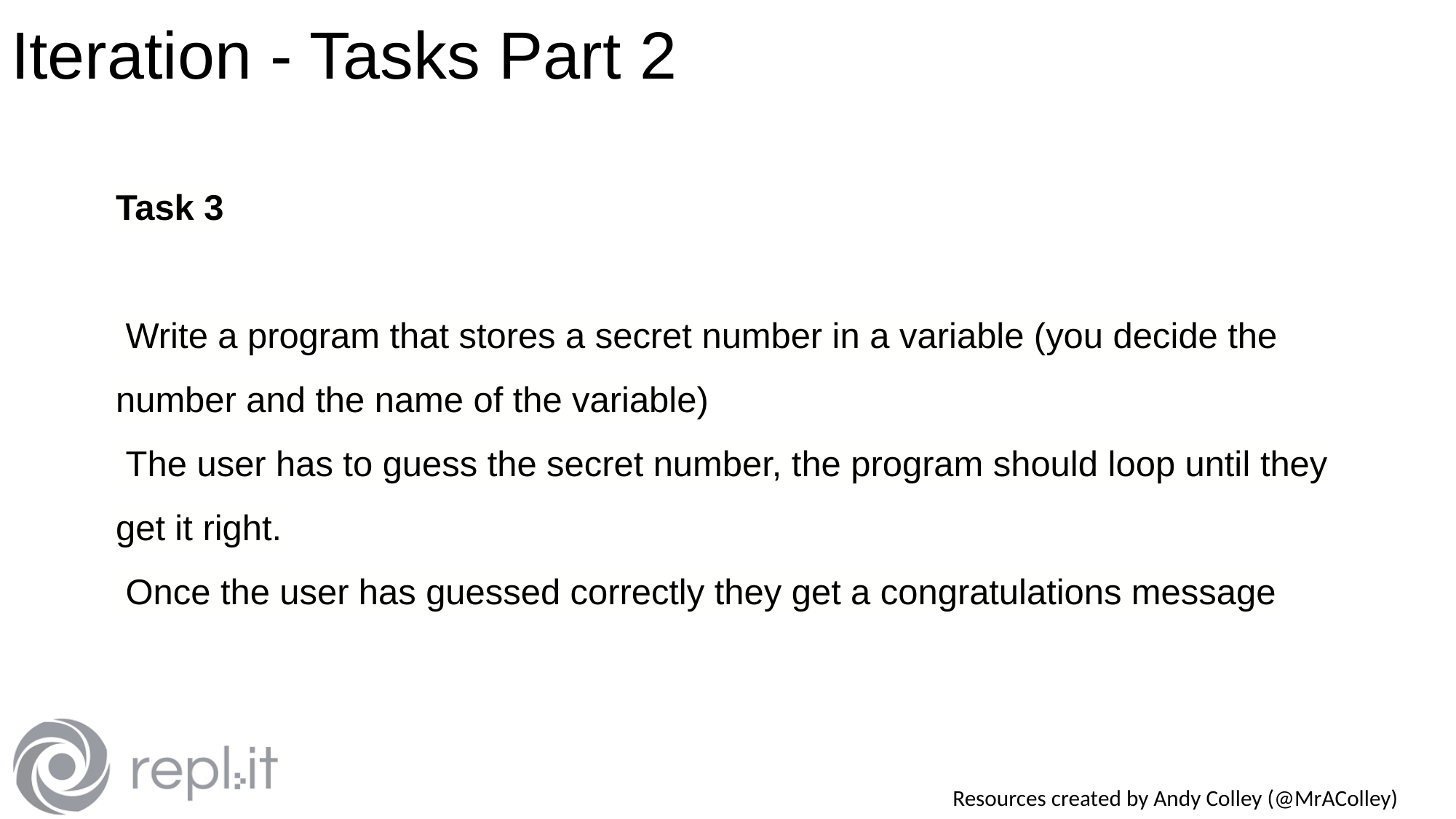

# Iteration - Tasks Part 2
Task 3

 Write a program that stores a secret number in a variable (you decide the number and the name of the variable)
 The user has to guess the secret number, the program should loop until they get it right.
 Once the user has guessed correctly they get a congratulations message